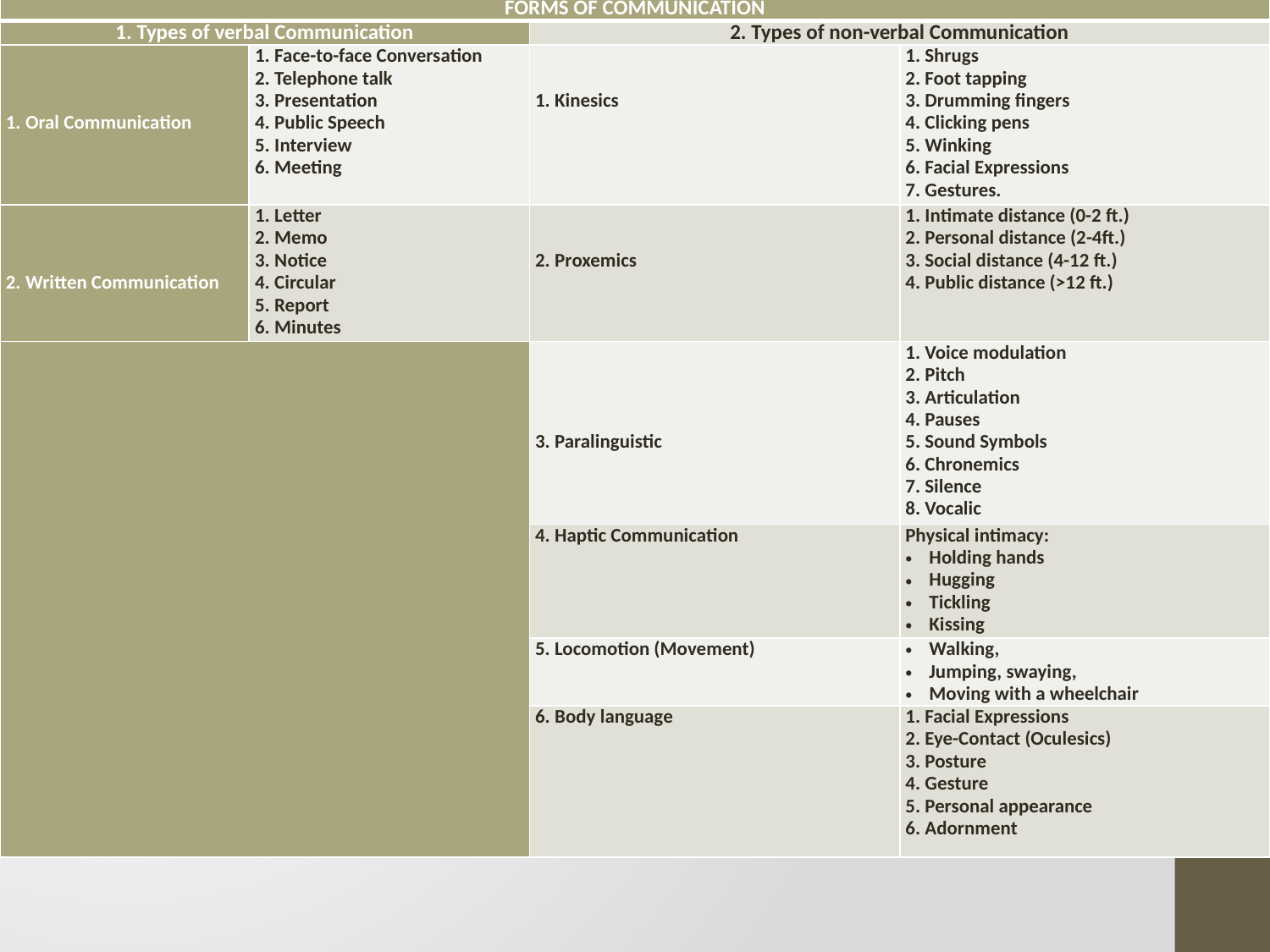

| FORMS OF COMMUNICATION |  |  |  |
| --- | --- | --- | --- |
| 1. Types of verbal Communication |  | 2. Types of non-verbal Communication |  |
| 1. Oral Communication | 1. Face-to-face Conversation 2. Telephone talk 3. Presentation 4. Public Speech 5. Interview 6. Meeting | 1. Kinesics | 1. Shrugs 2. Foot tapping 3. Drumming fingers 4. Clicking pens 5. Winking 6. Facial Expressions 7. Gestures. |
| 2. Written Communication | 1. Letter 2. Memo 3. Notice 4. Circular 5. Report 6. Minutes | 2. Proxemics | 1. Intimate distance (0-2 ft.) 2. Personal distance (2-4ft.) 3. Social distance (4-12 ft.) 4. Public distance (>12 ft.) |
|  |  | 3. Paralinguistic | 1. Voice modulation 2. Pitch 3. Articulation 4. Pauses 5. Sound Symbols 6. Chronemics 7. Silence 8. Vocalic |
|  |  | 4. Haptic Communication | Physical intimacy: Holding hands Hugging Tickling Kissing |
|  |  | 5. Locomotion (Movement) | Walking, Jumping, swaying, Moving with a wheelchair |
|  |  | 6. Body language | 1. Facial Expressions 2. Eye-Contact (Oculesics) 3. Posture 4. Gesture 5. Personal appearance 6. Adornment |